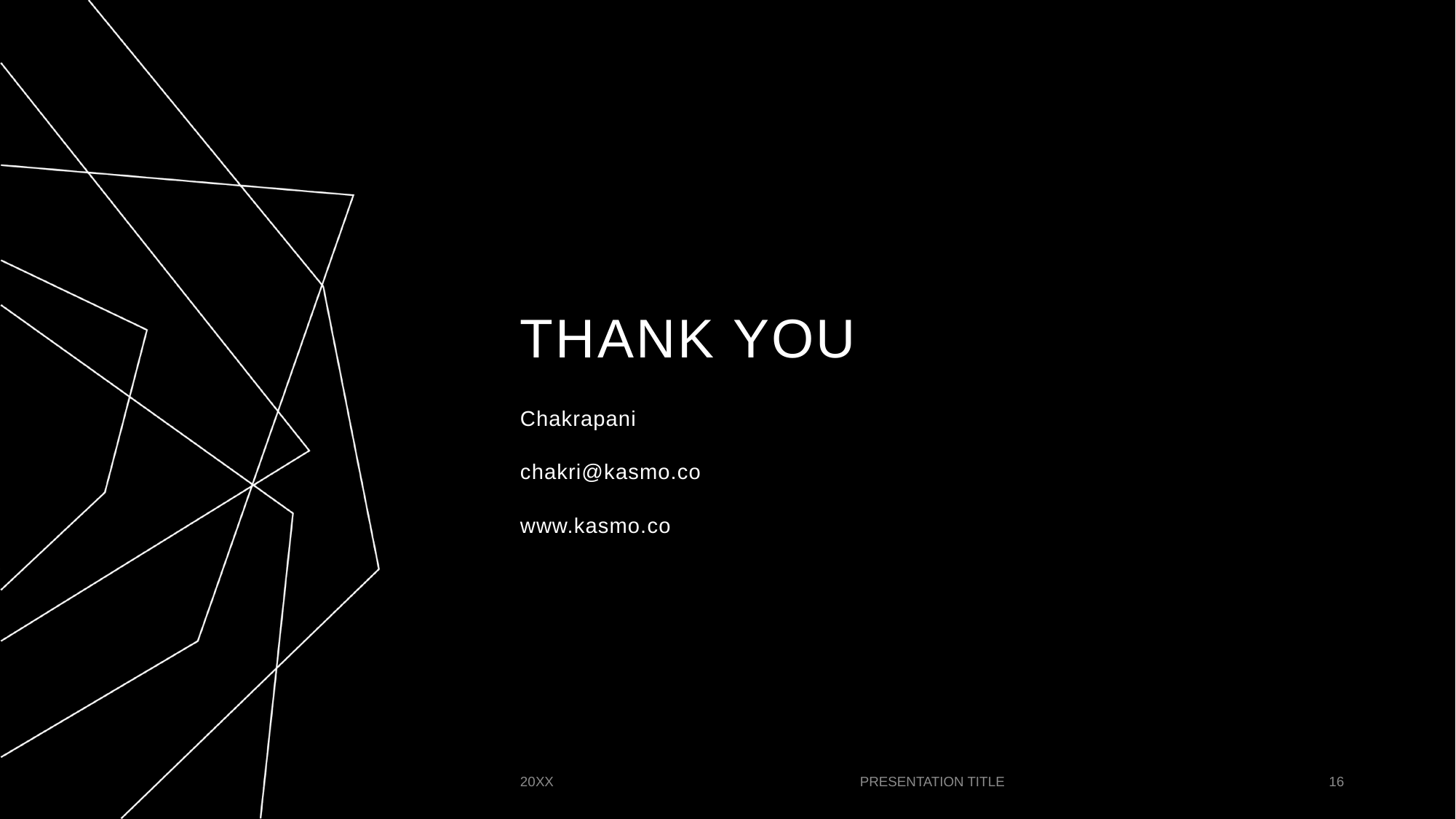

# THANK YOU
Chakrapani
chakri@kasmo.co
www.kasmo.co
20XX
PRESENTATION TITLE
16